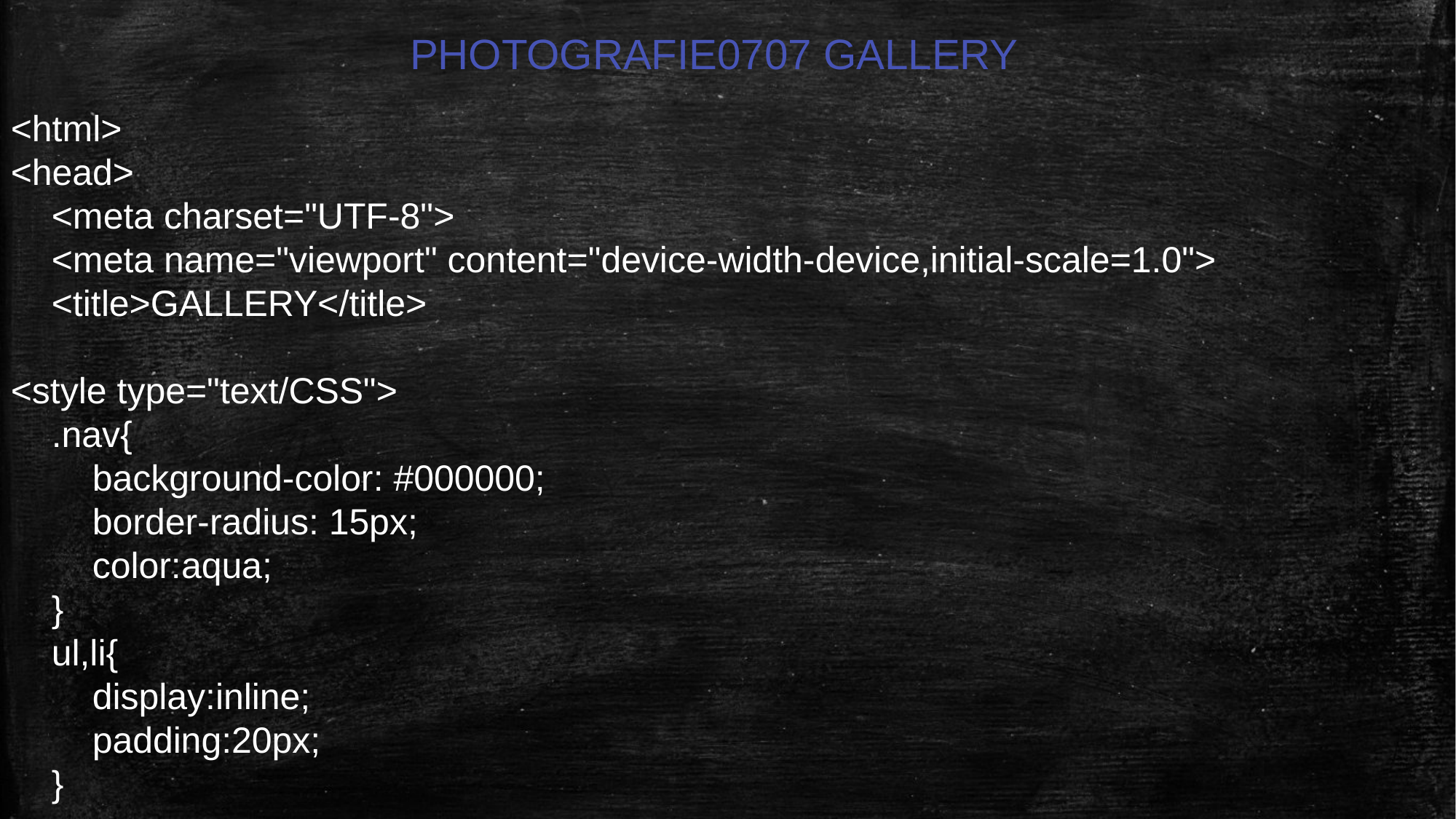

PHOTOGRAFIE0707 GALLERY
<html>
<head>
    <meta charset="UTF-8">
    <meta name="viewport" content="device-width-device,initial-scale=1.0">
    <title>GALLERY</title>
<style type="text/CSS">
    .nav{
        background-color: #000000;
        border-radius: 15px;
        color:aqua;
    }
    ul,li{
        display:inline;
        padding:20px;
    }